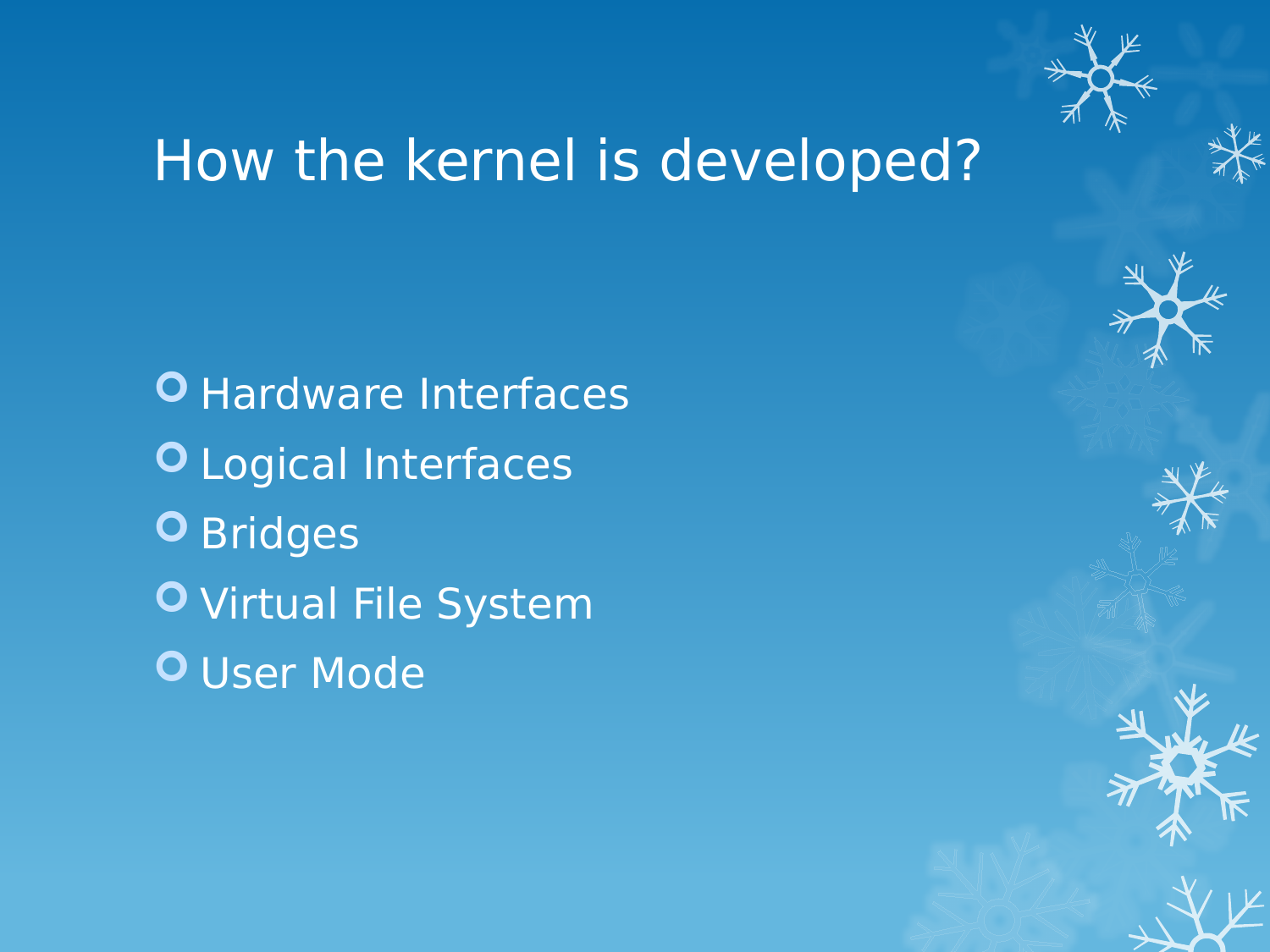

# How the kernel is developed?
Hardware Interfaces
Logical Interfaces
Bridges
Virtual File System
User Mode